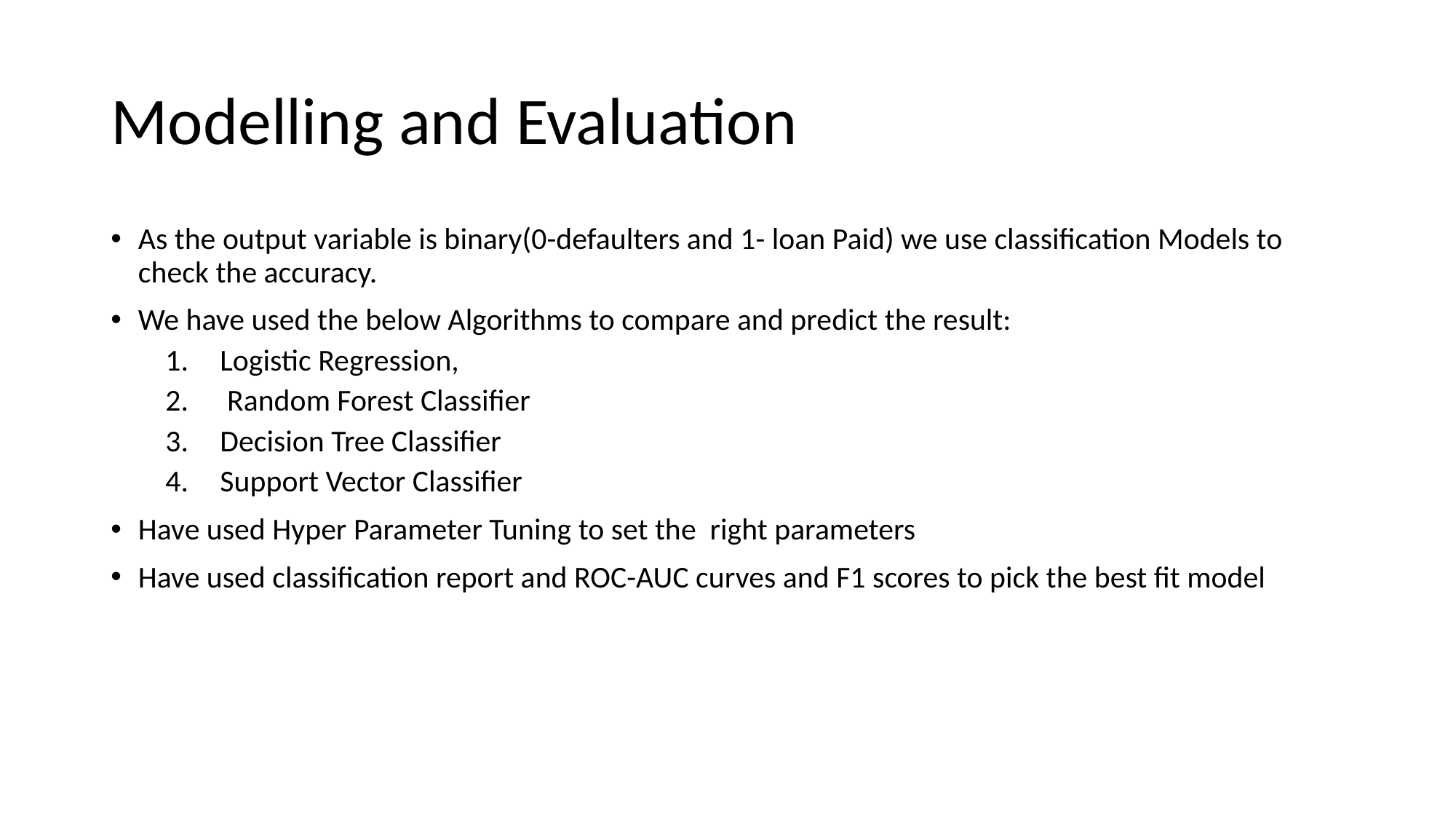

# Modelling and Evaluation
As the output variable is binary(0-defaulters and 1- loan Paid) we use classification Models to check the accuracy.
We have used the below Algorithms to compare and predict the result:
Logistic Regression,
 Random Forest Classifier
Decision Tree Classifier
Support Vector Classifier
Have used Hyper Parameter Tuning to set the  right parameters
Have used classification report and ROC-AUC curves and F1 scores to pick the best fit model